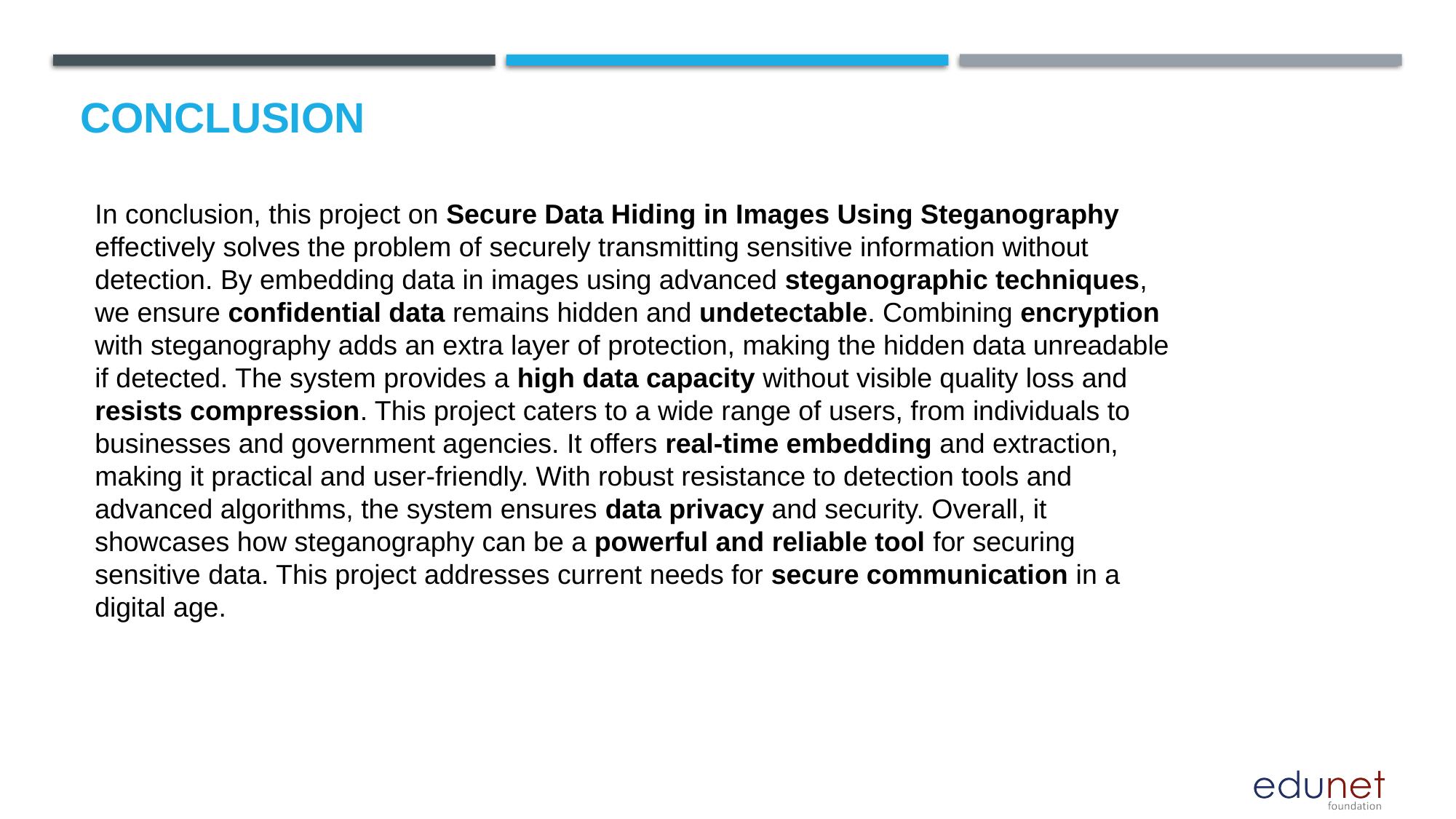

# Conclusion

In conclusion, this project on Secure Data Hiding in Images Using Steganography effectively solves the problem of securely transmitting sensitive information without detection. By embedding data in images using advanced steganographic techniques, we ensure confidential data remains hidden and undetectable. Combining encryption with steganography adds an extra layer of protection, making the hidden data unreadable if detected. The system provides a high data capacity without visible quality loss and resists compression. This project caters to a wide range of users, from individuals to businesses and government agencies. It offers real-time embedding and extraction, making it practical and user-friendly. With robust resistance to detection tools and advanced algorithms, the system ensures data privacy and security. Overall, it showcases how steganography can be a powerful and reliable tool for securing sensitive data. This project addresses current needs for secure communication in a digital age.